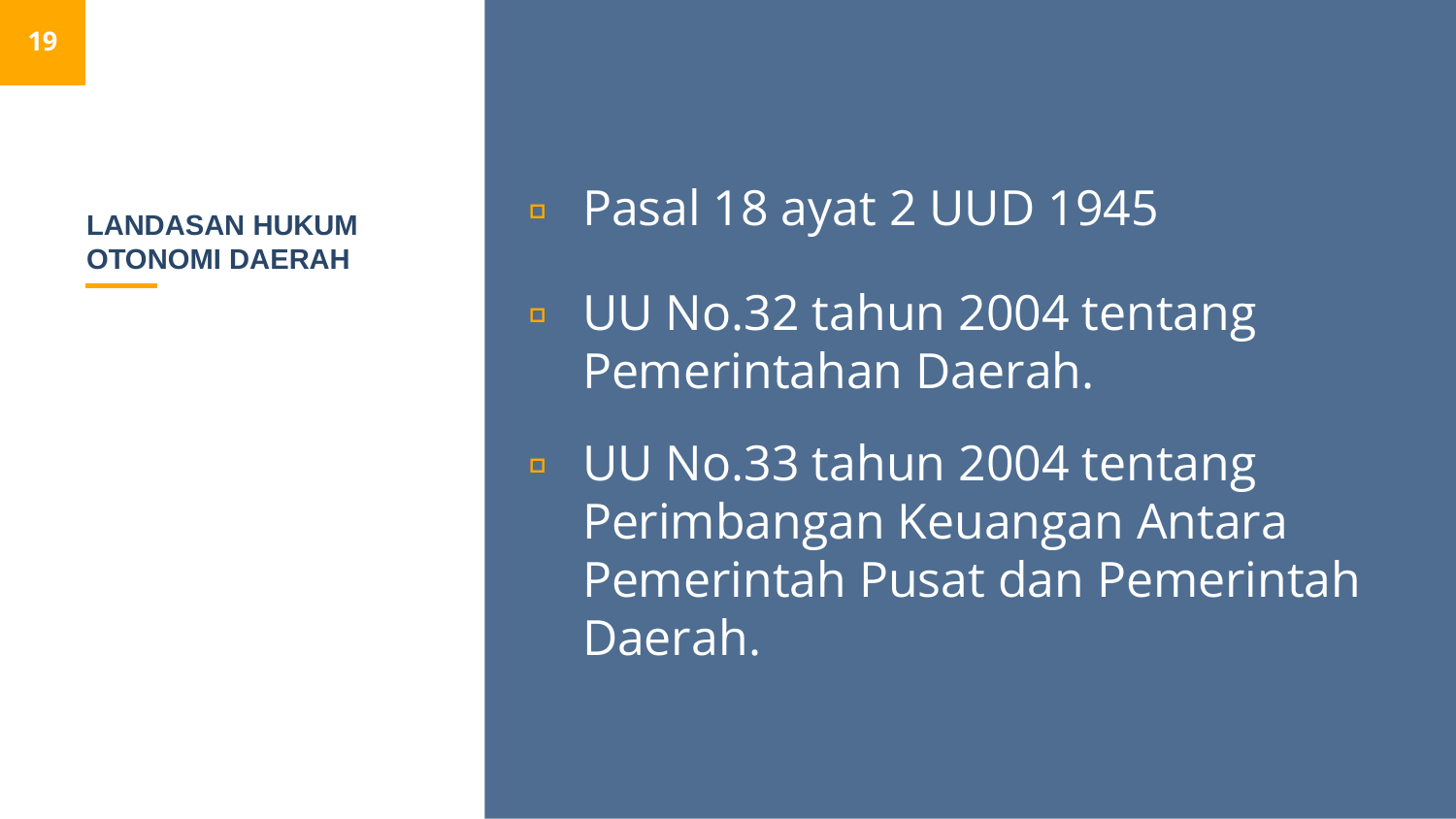

19
Pasal 18 ayat 2 UUD 1945

UU No.32 tahun 2004 tentang Pemerintahan Daerah.

UU No.33 tahun 2004 tentang Perimbangan Keuangan Antara Pemerintah Pusat dan Pemerintah Daerah.
# LANDASAN HUKUM OTONOMI DAERAH